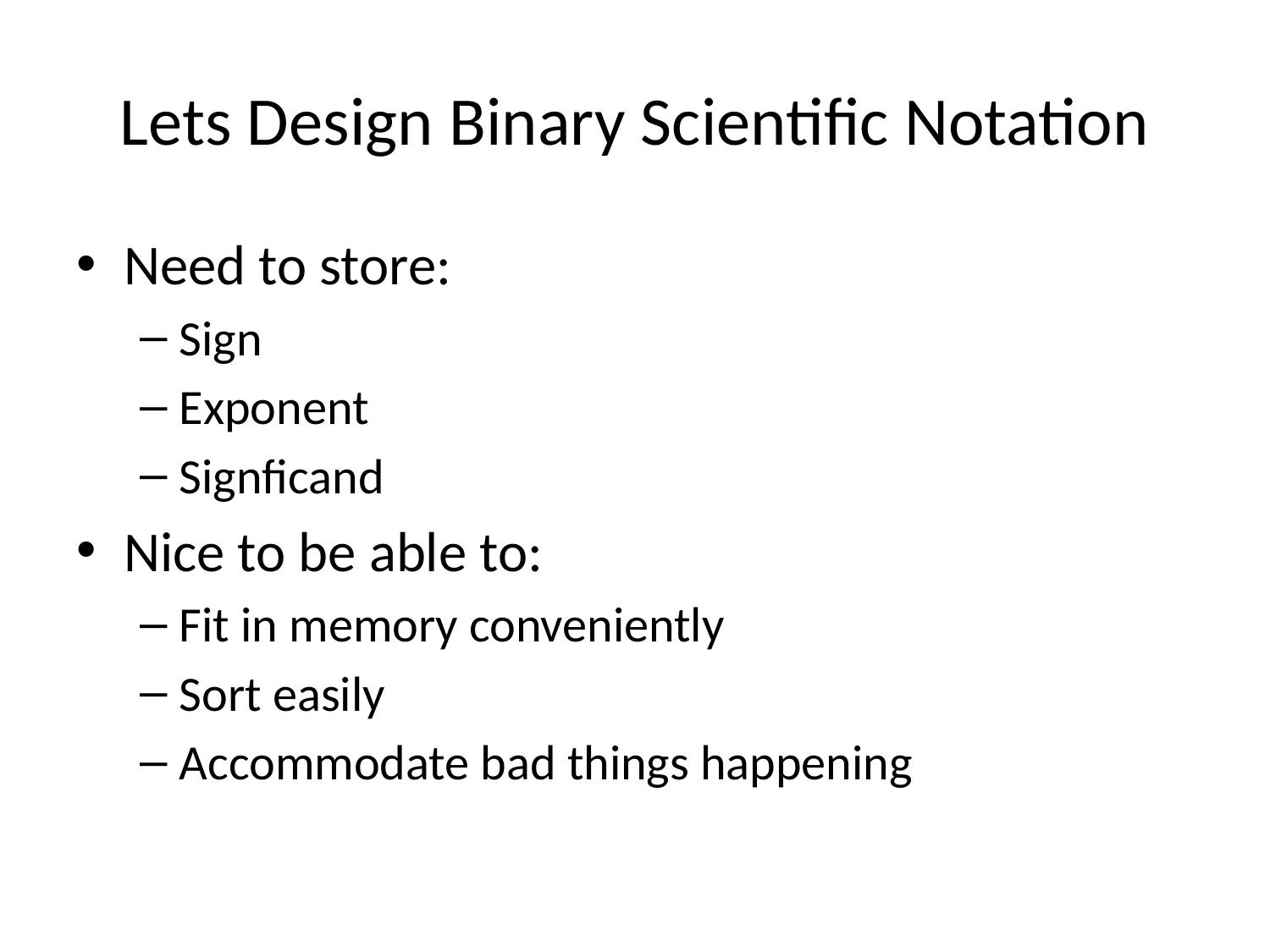

# Lets Design Binary Scientific Notation
Need to store:
Sign
Exponent
Signficand
Nice to be able to:
Fit in memory conveniently
Sort easily
Accommodate bad things happening